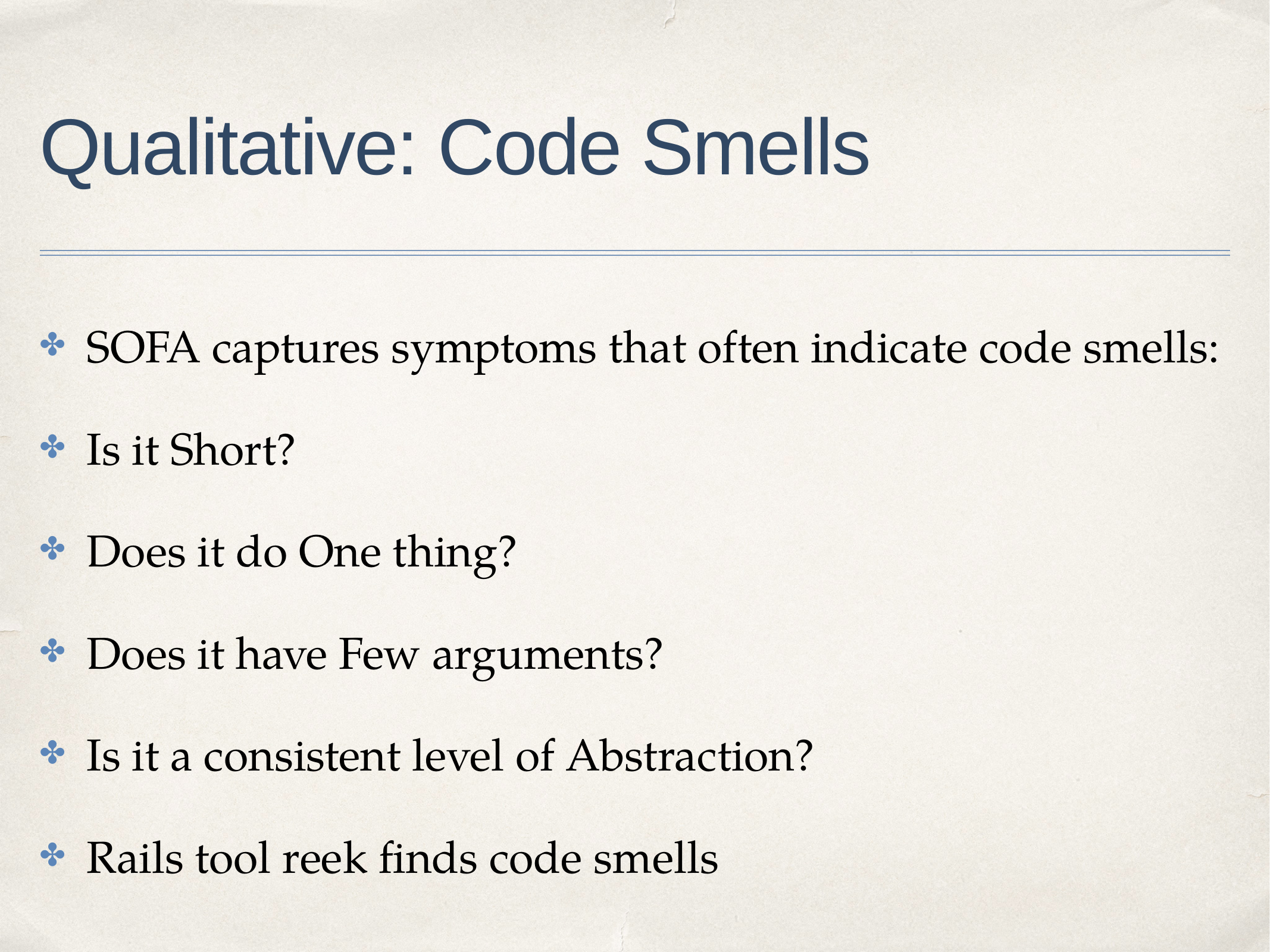

# Qualitative: Code Smells
SOFA captures symptoms that often indicate code smells:
Is it Short?
Does it do One thing?
Does it have Few arguments?
Is it a consistent level of Abstraction?
Rails tool reek finds code smells